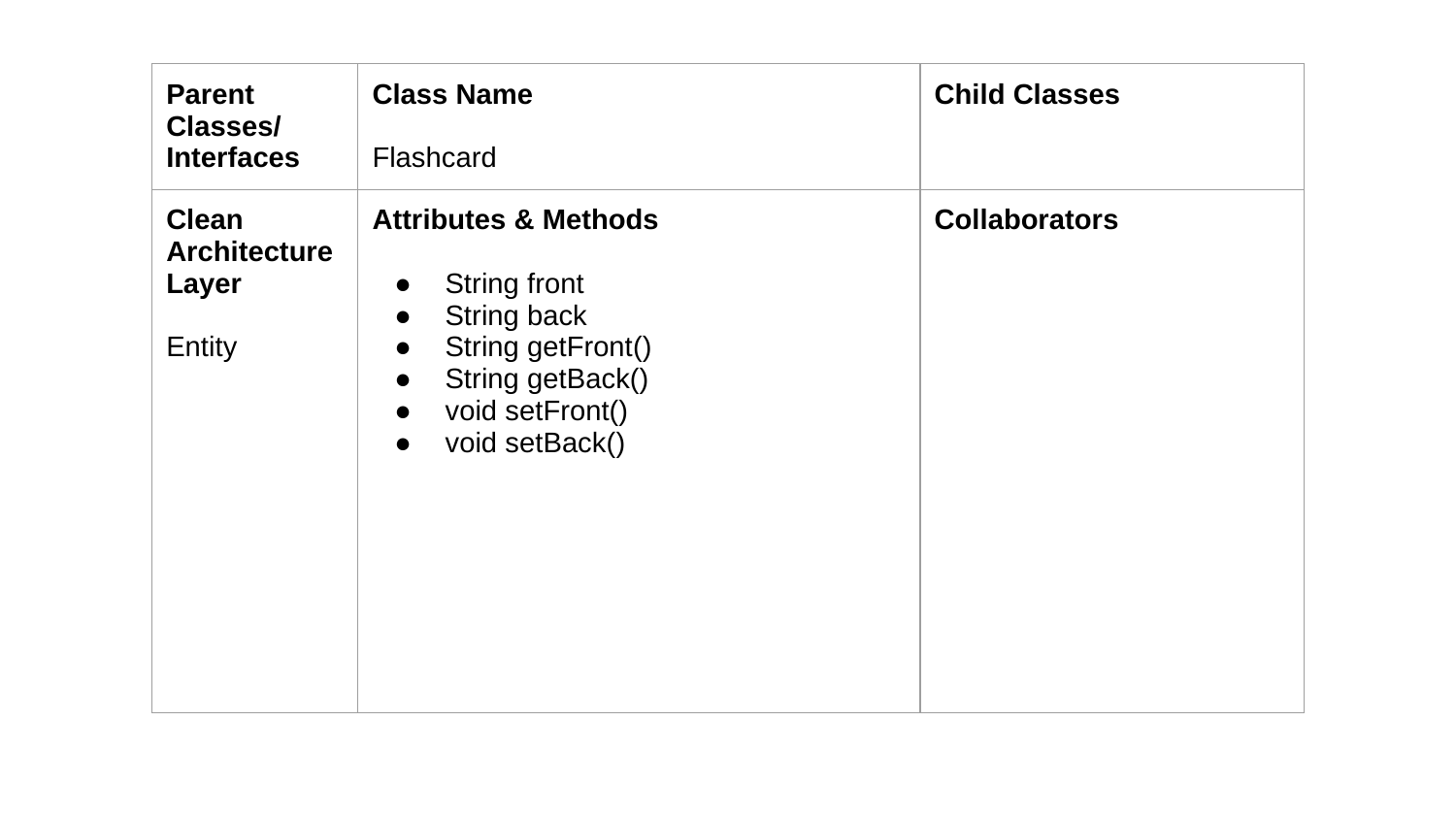

| Parent Classes/ Interfaces | Class Name Flashcard | Child Classes |
| --- | --- | --- |
| Clean Architecture Layer Entity | Attributes & Methods String front String back String getFront() String getBack() void setFront() void setBack() | Collaborators |